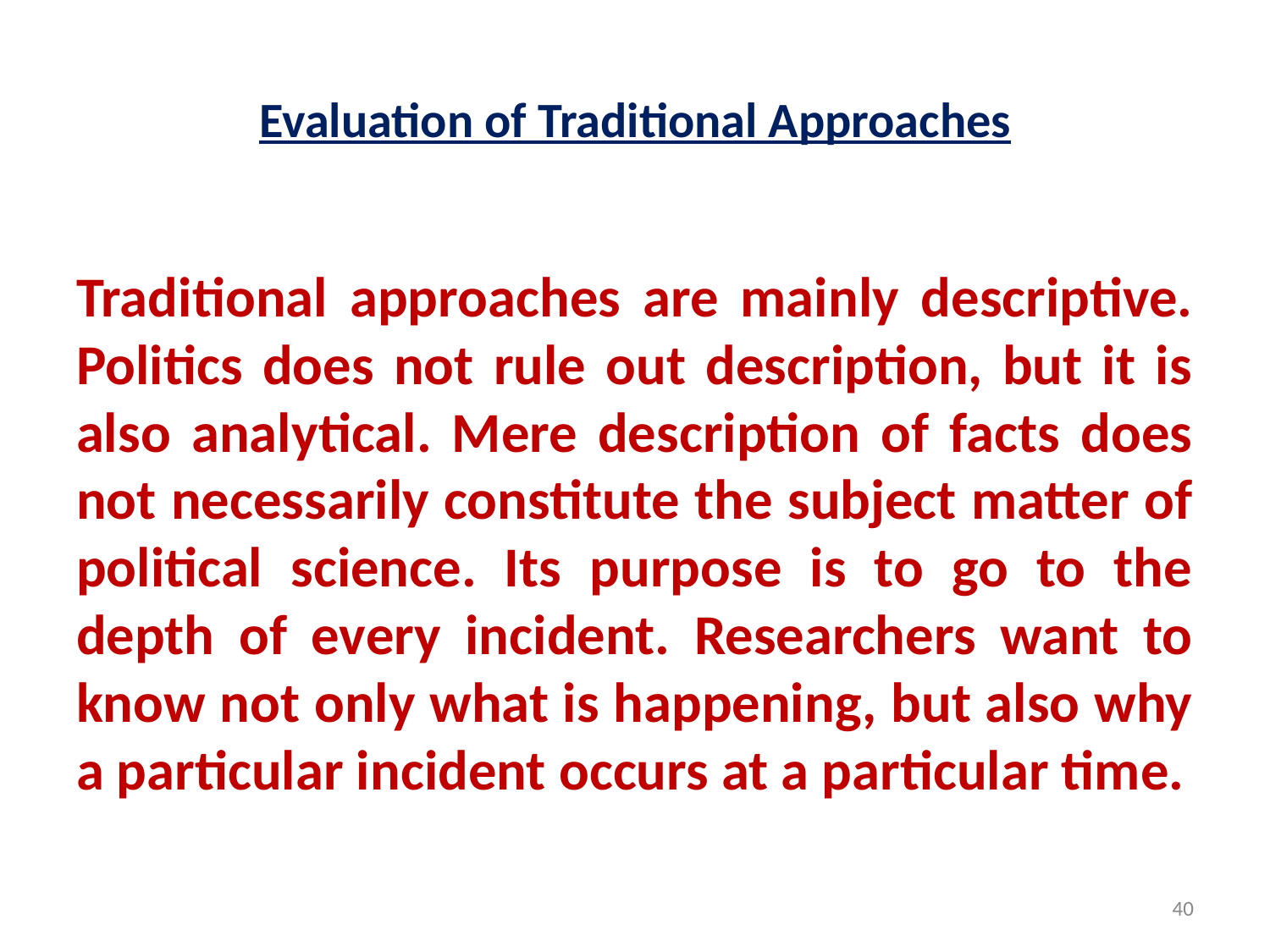

# Evaluation of Traditional Approaches
Traditional approaches are mainly descriptive. Politics does not rule out description, but it is also analytical. Mere description of facts does not necessarily constitute the subject matter of political science. Its purpose is to go to the depth of every incident. Researchers want to know not only what is happening, but also why a particular incident occurs at a particular time.

40